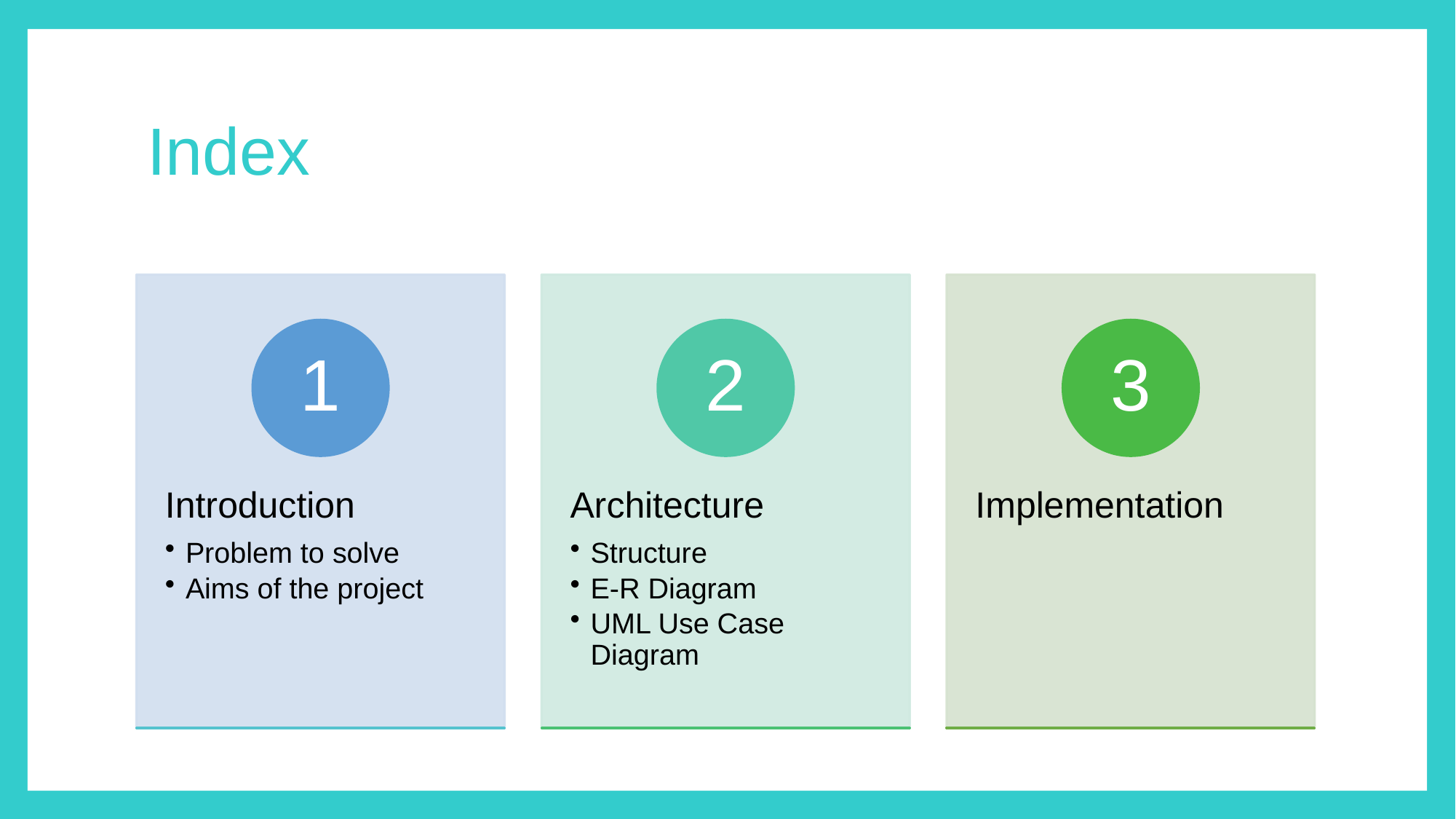

# Index
Introduction
Problem to solve
Aims of the project
1
Architecture
Structure
E-R Diagram
UML Use Case Diagram
2
Implementation
3